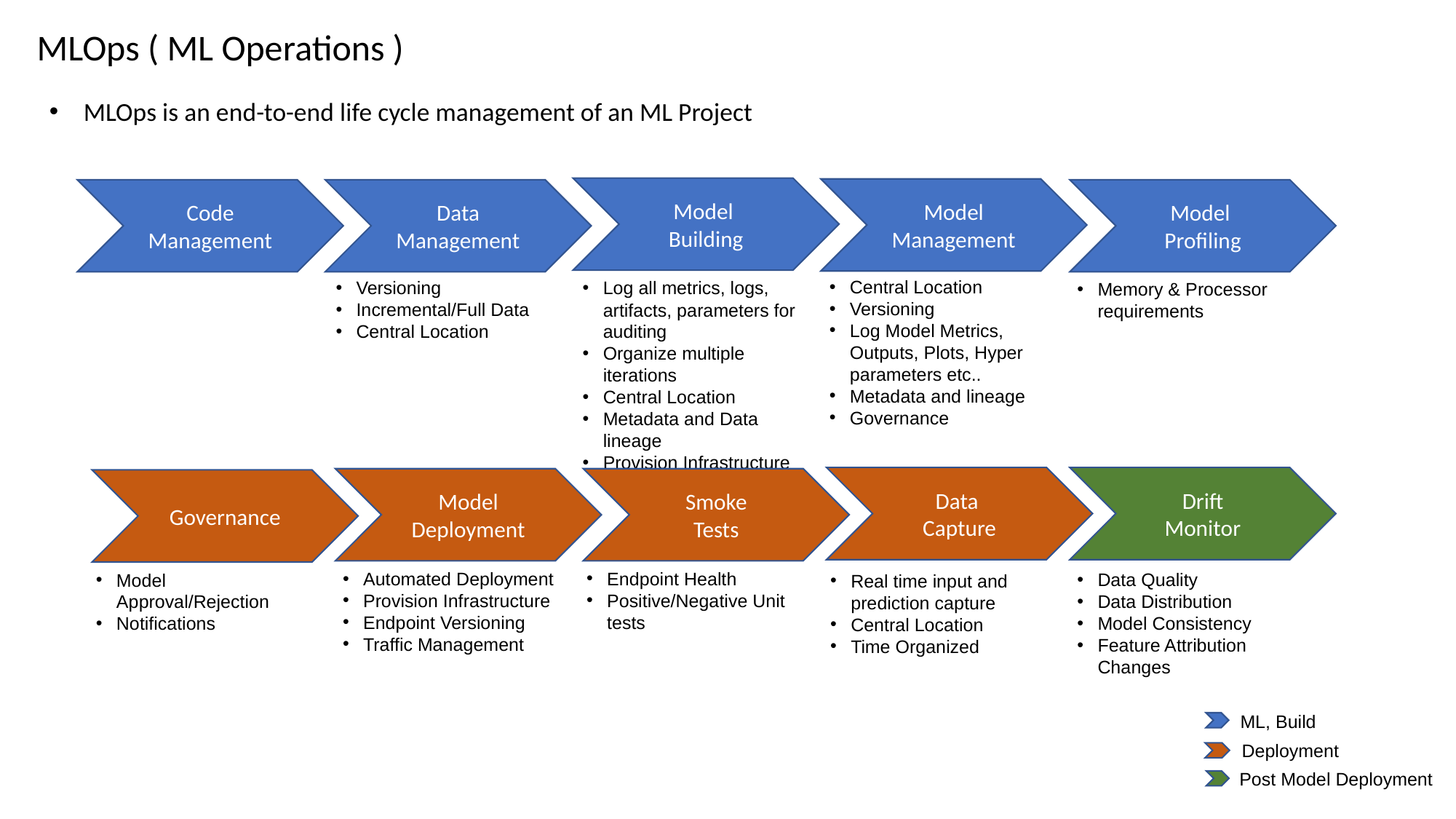

MLOps ( ML Operations )
MLOps is an end-to-end life cycle management of an ML Project
Model
Building
Model
Management
Data Management
Model
Profiling
Code Management
Central Location
Versioning
Log Model Metrics, Outputs, Plots, Hyper parameters etc..
Metadata and lineage
Governance
Versioning
Incremental/Full Data
Central Location
Log all metrics, logs, artifacts, parameters for auditing
Organize multiple iterations
Central Location
Metadata and Data lineage
Provision Infrastructure
Memory & Processor requirements
Data
Capture
Drift
Monitor
Model Deployment
Smoke
Tests
Governance
Endpoint Health
Positive/Negative Unit tests
Automated Deployment
Provision Infrastructure
Endpoint Versioning
Traffic Management
Data Quality
Data Distribution
Model Consistency
Feature Attribution Changes
Model Approval/Rejection
Notifications
Real time input and prediction capture
Central Location
Time Organized
ML, Build

Deployment

Post Model Deployment